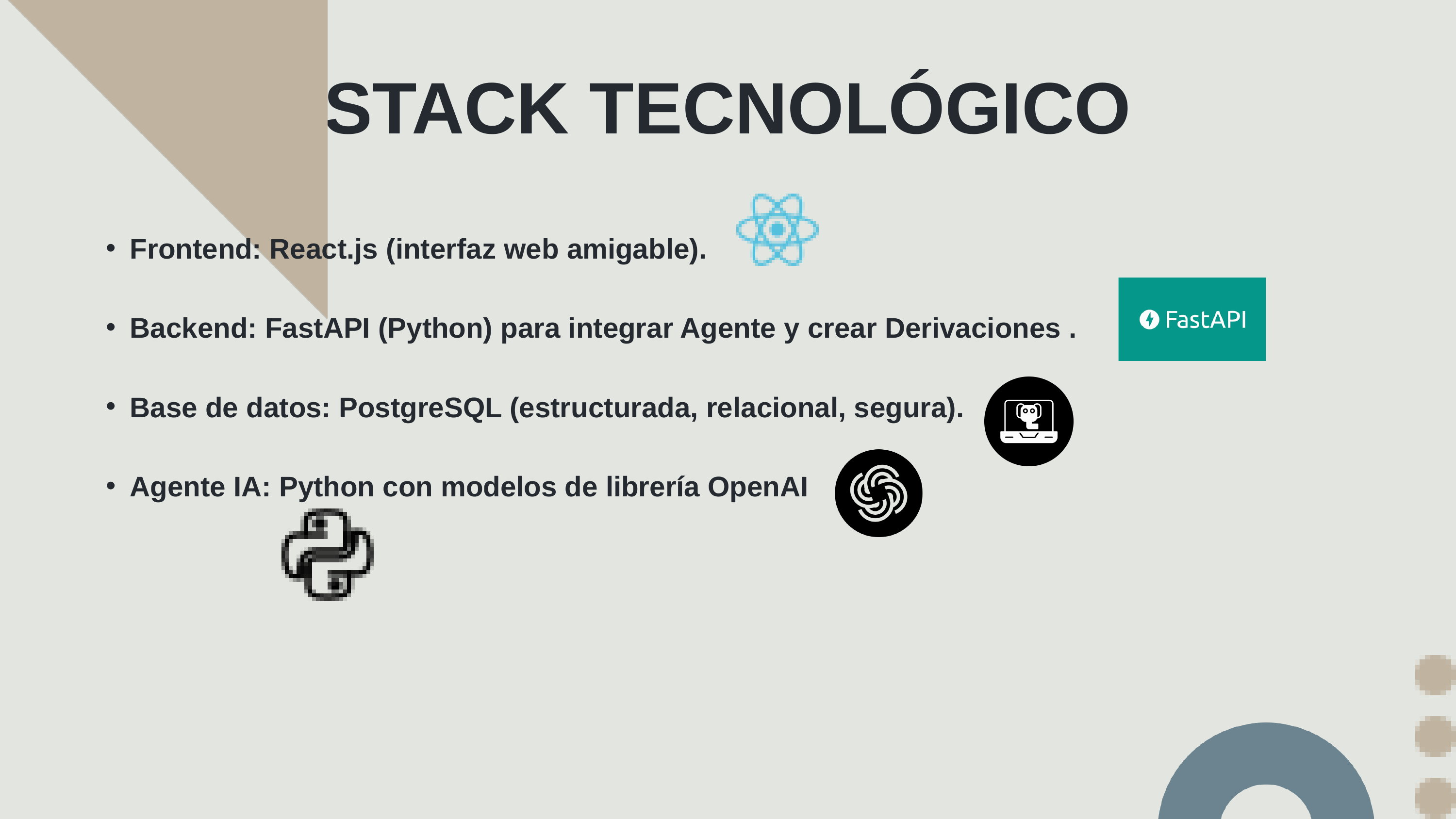

STACK TECNOLÓGICO

Frontend: React.js (interfaz web amigable).

Backend: FastAPI (Python) para integrar Agente y crear Derivaciones .

Base de datos: PostgreSQL (estructurada, relacional, segura).

Agente IA: Python con modelos de librería OpenAI